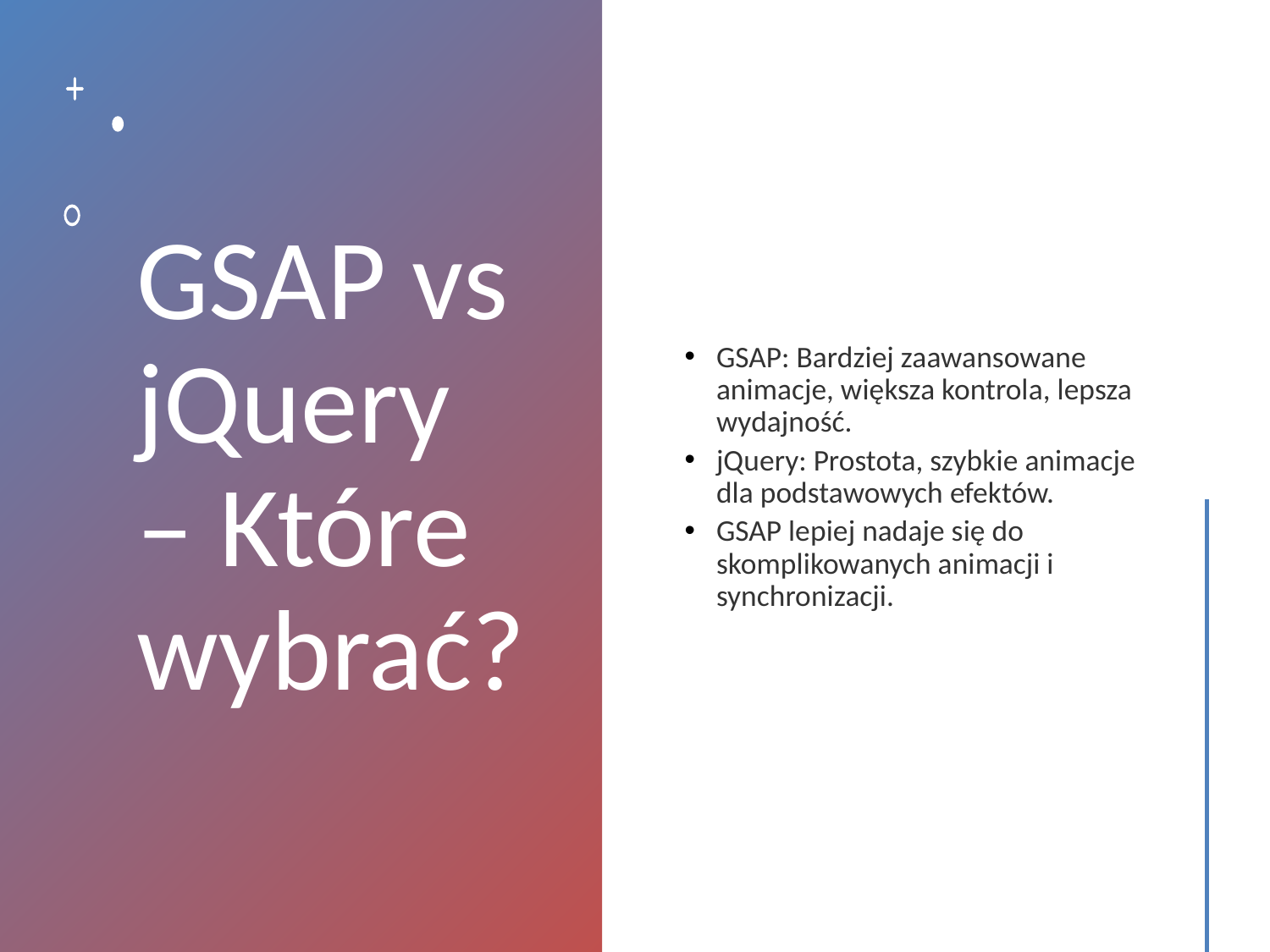

# GSAP vs jQuery – Które wybrać?
GSAP: Bardziej zaawansowane animacje, większa kontrola, lepsza wydajność.
jQuery: Prostota, szybkie animacje dla podstawowych efektów.
GSAP lepiej nadaje się do skomplikowanych animacji i synchronizacji.